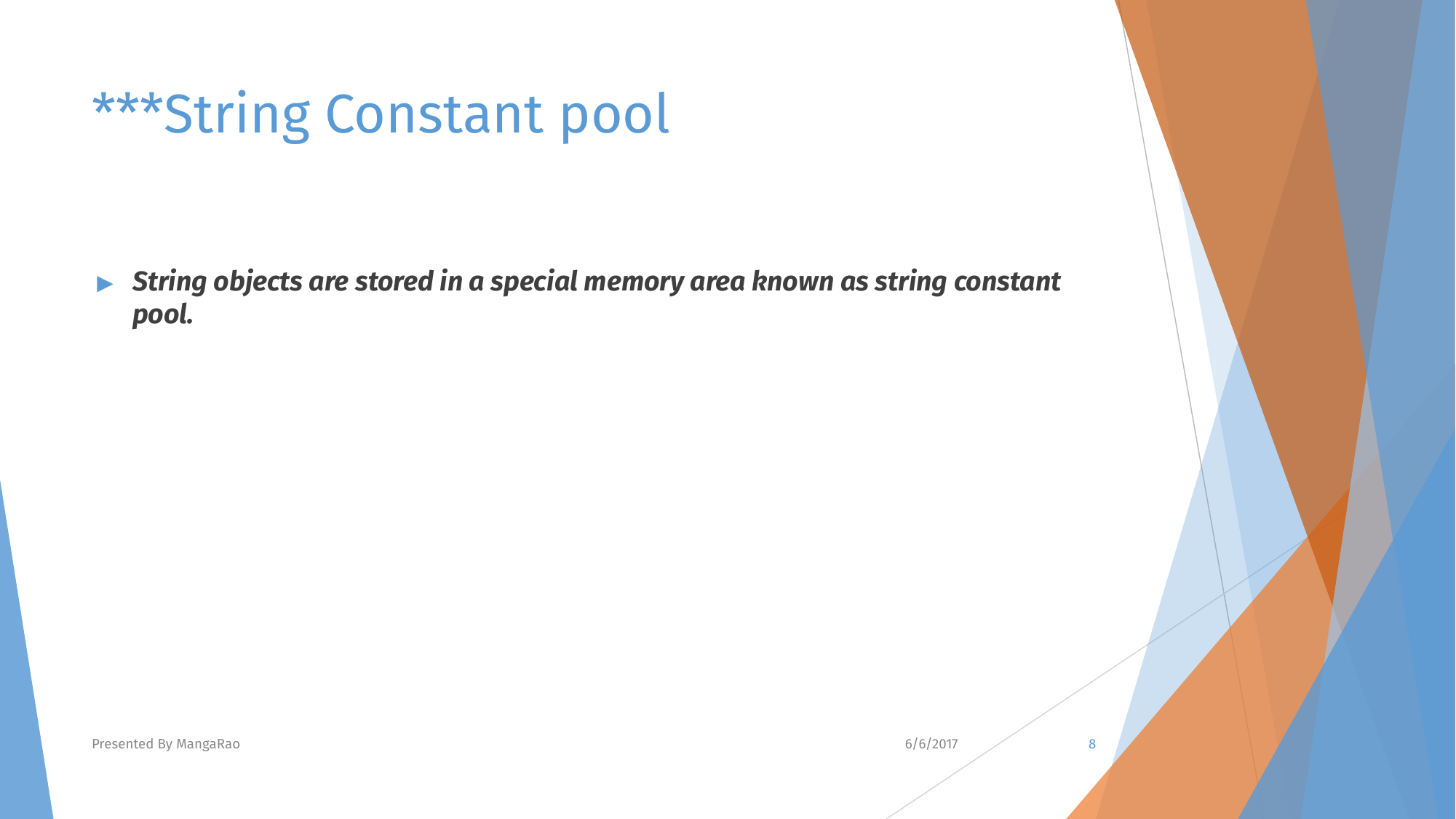

# ***String Constant pool
String objects are stored in a special memory area known as string constant pool.

Presented By MangaRao
6/6/2017
8